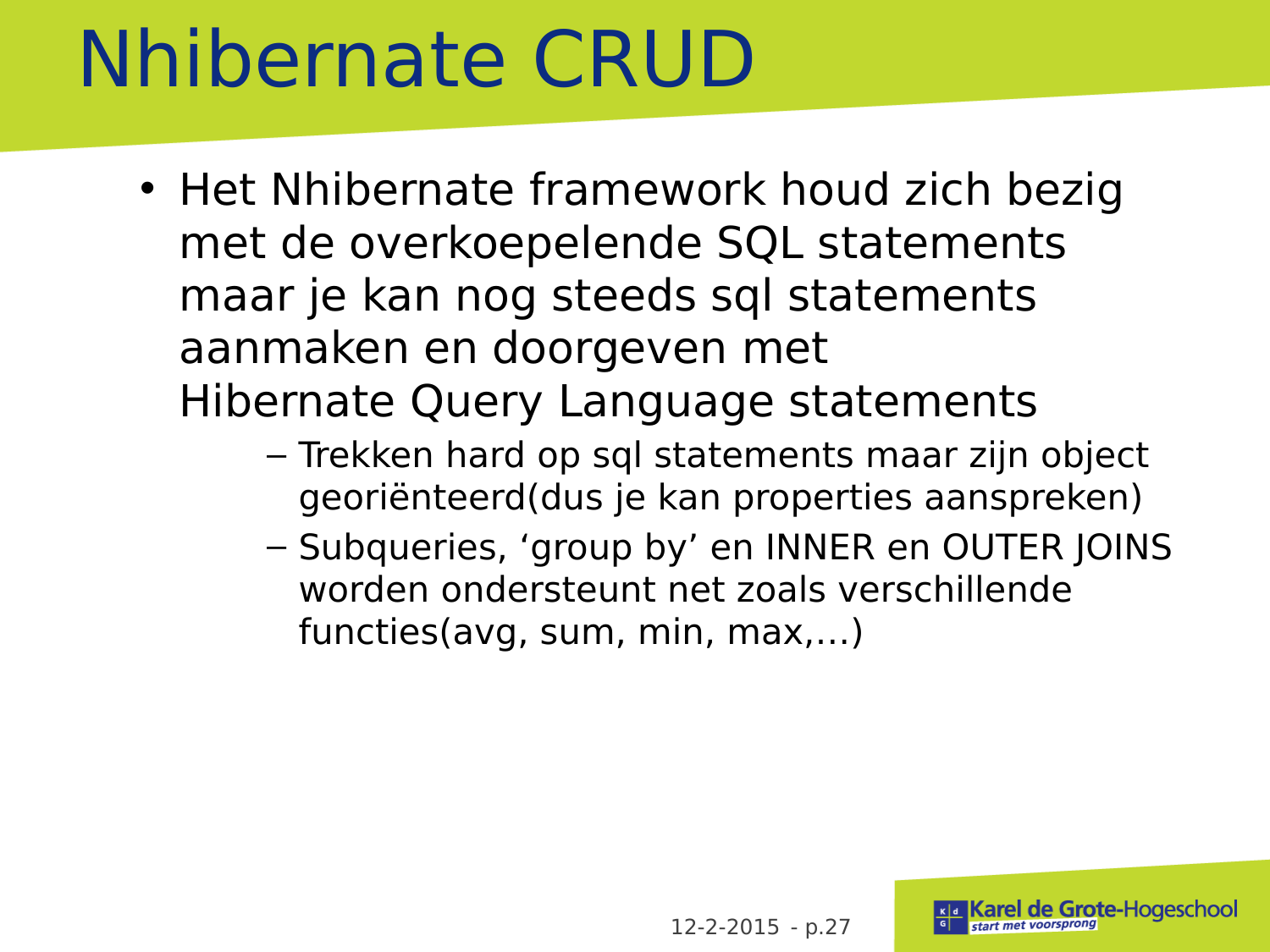

# Nhibernate CRUD
Het Nhibernate framework houd zich bezig met de overkoepelende SQL statements maar je kan nog steeds sql statements aanmaken en doorgeven met
Hibernate Query Language statements
Trekken hard op sql statements maar zijn object georiënteerd(dus je kan properties aanspreken)
Subqueries, ‘group by’ en INNER en OUTER JOINS  worden ondersteunt net zoals verschillende functies(avg, sum, min, max,…)

12-2-2015
- p.27